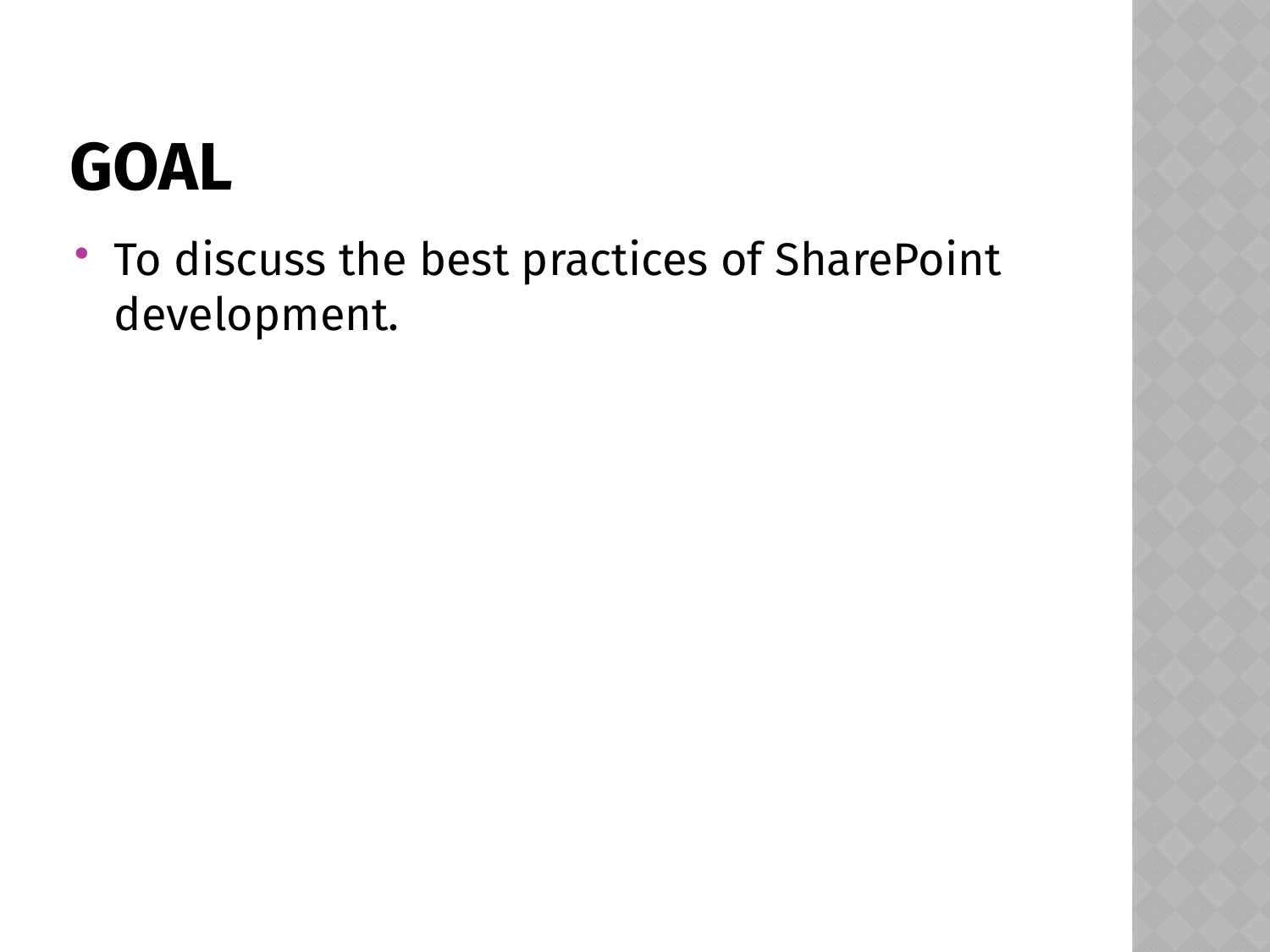

# goal
To discuss the best practices of SharePoint development.